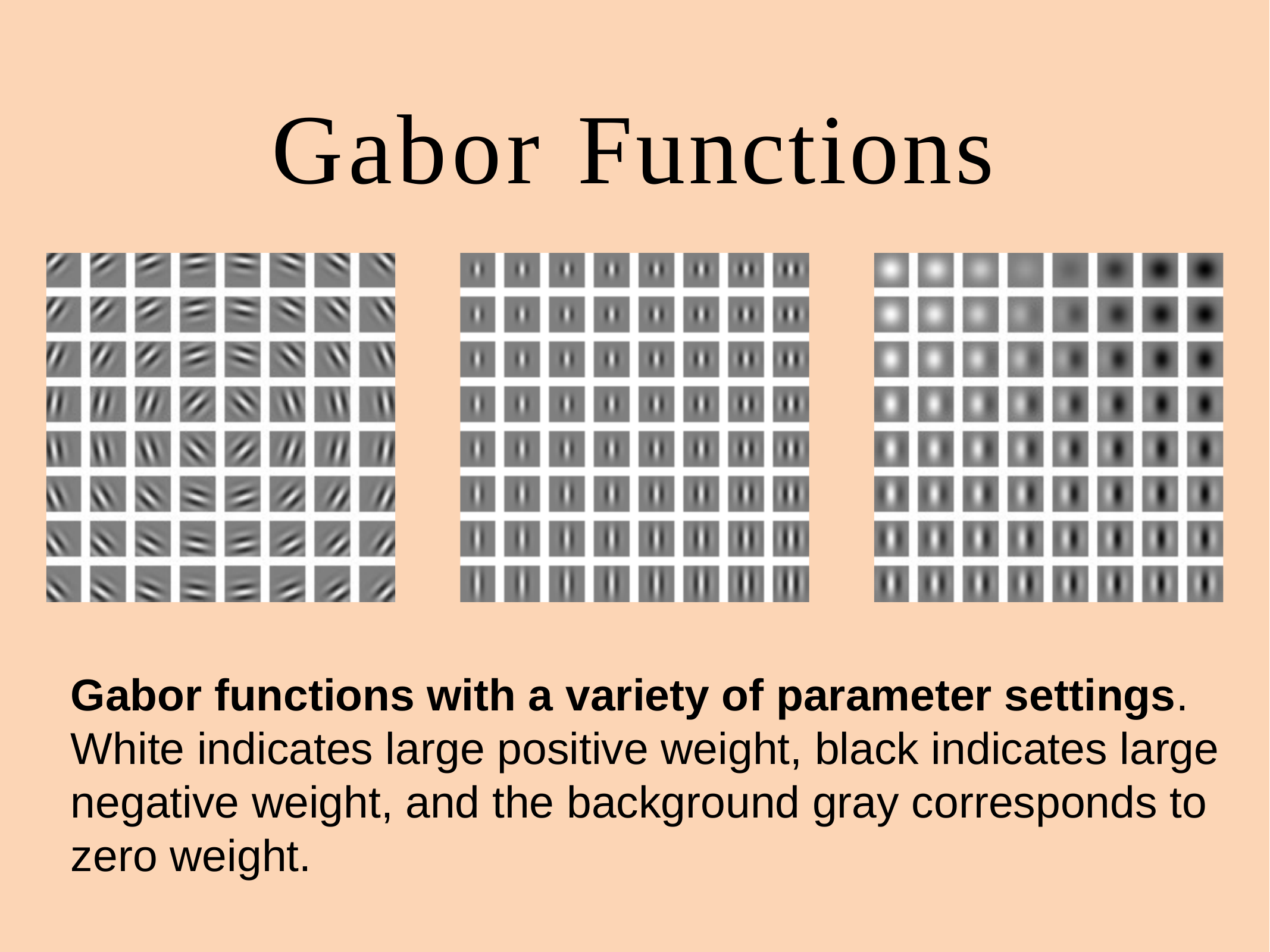

# Gabor Functions

Gabor functions with a variety of parameter settings. White indicates large positive weight, black indicates large negative weight, and the background gray corresponds to zero weight.